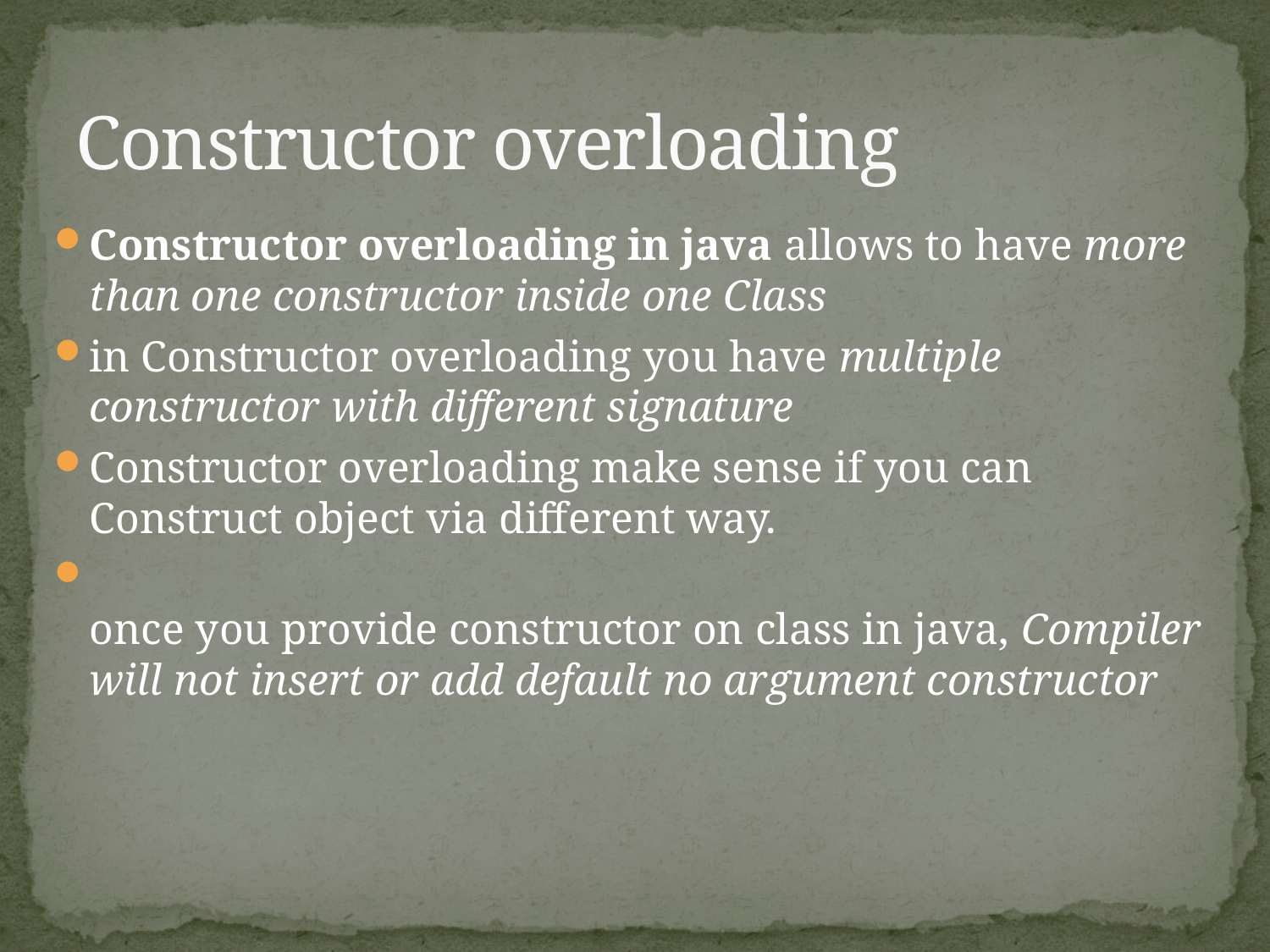

# Constructor overloading
Constructor overloading in java allows to have more than one constructor inside one Class
in Constructor overloading you have multiple constructor with different signature
Constructor overloading make sense if you can Construct object via different way.
once you provide constructor on class in java, Compiler will not insert or add default no argument constructor